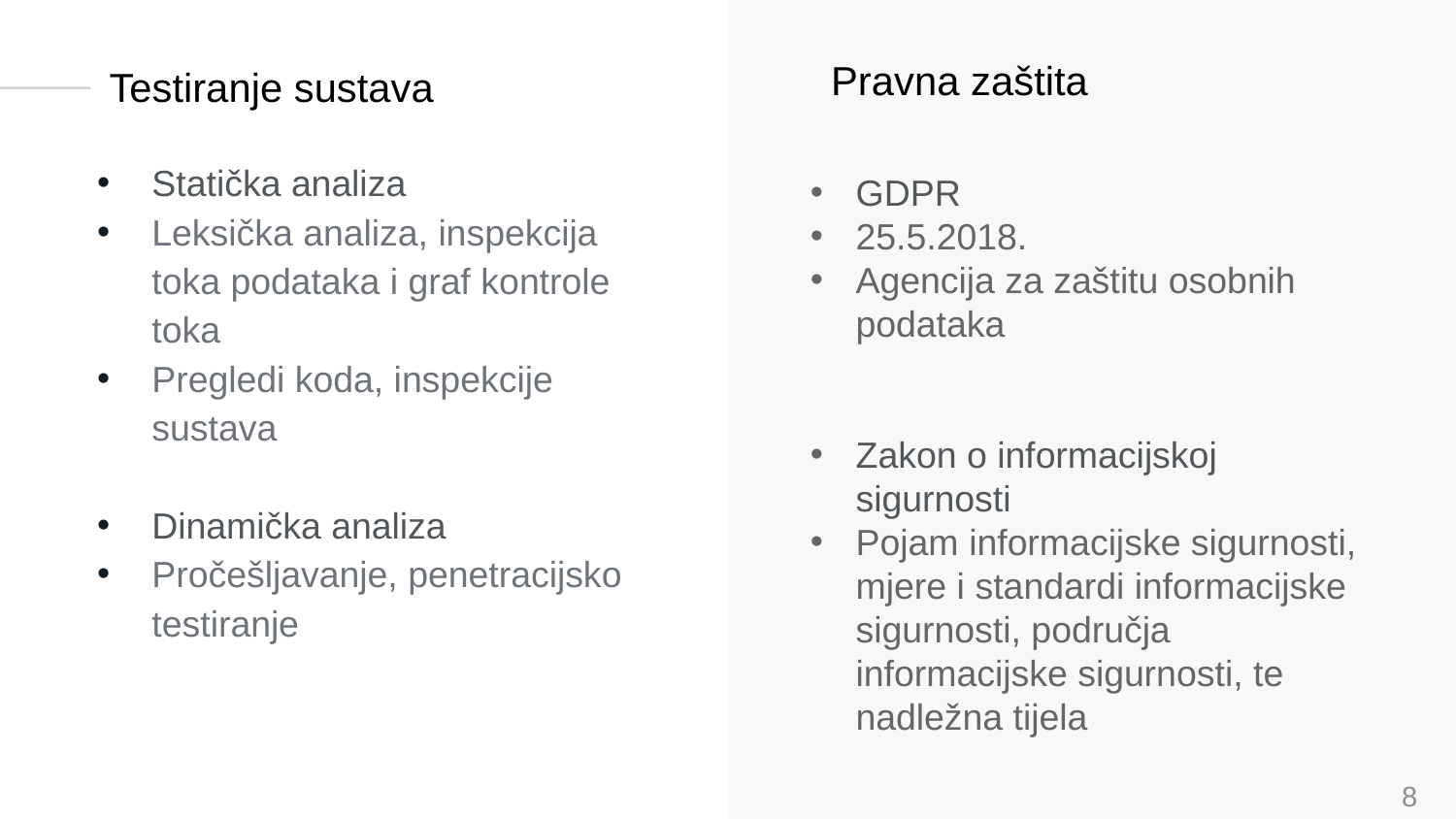

Pravna zaštita
Testiranje sustava
Statička analiza
Leksička analiza, inspekcija toka podataka i graf kontrole toka
Pregledi koda, inspekcije sustava

Dinamička analiza
Pročešljavanje, penetracijsko testiranje
GDPR
25.5.2018.
Agencija za zaštitu osobnih podataka

Zakon o informacijskoj sigurnosti
Pojam informacijske sigurnosti, mjere i standardi informacijske sigurnosti, područja informacijske sigurnosti, te nadležna tijela
8